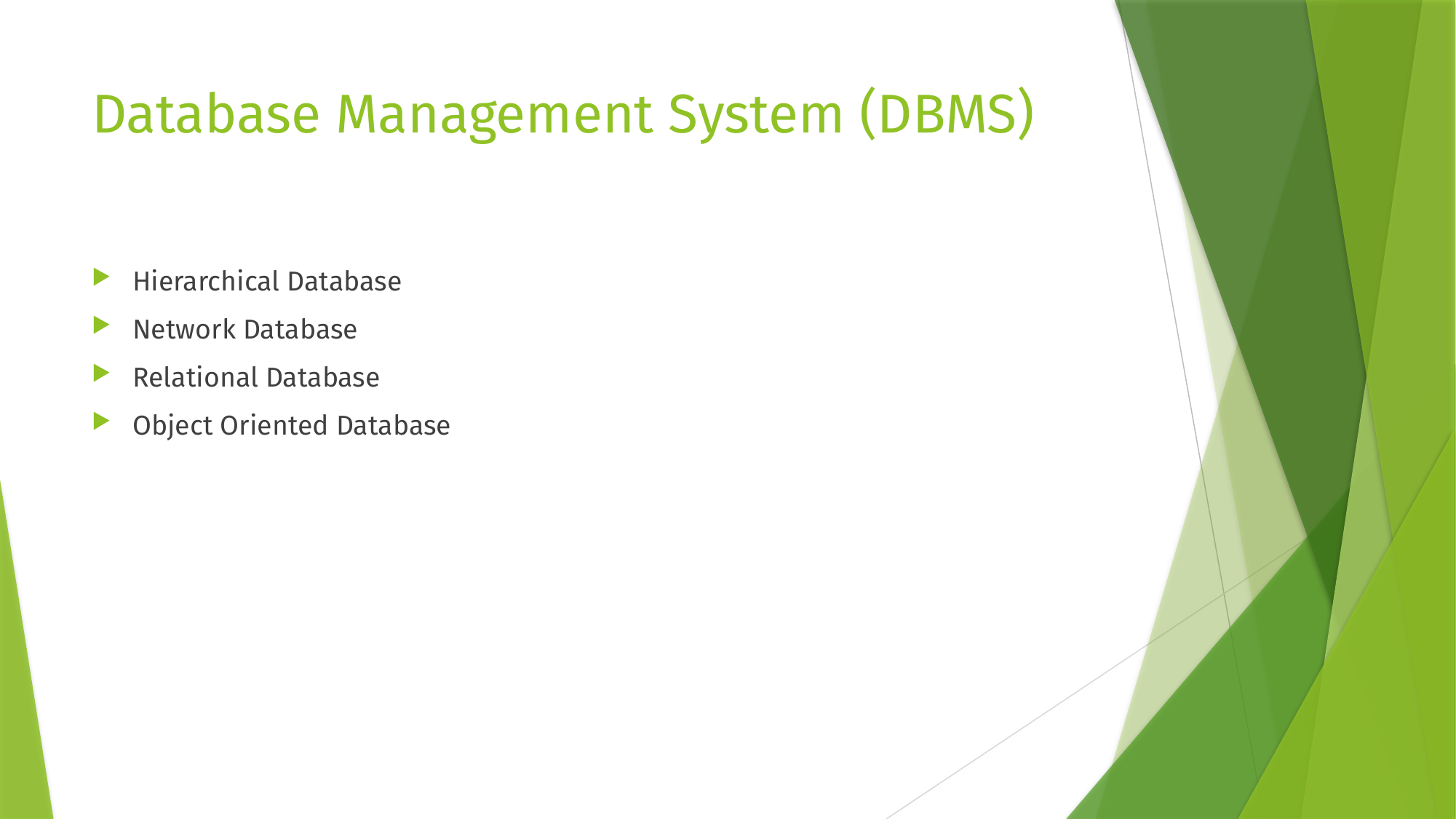

# Database Management System (DBMS)
Hierarchical Database
Network Database
Relational Database
Object Oriented Database